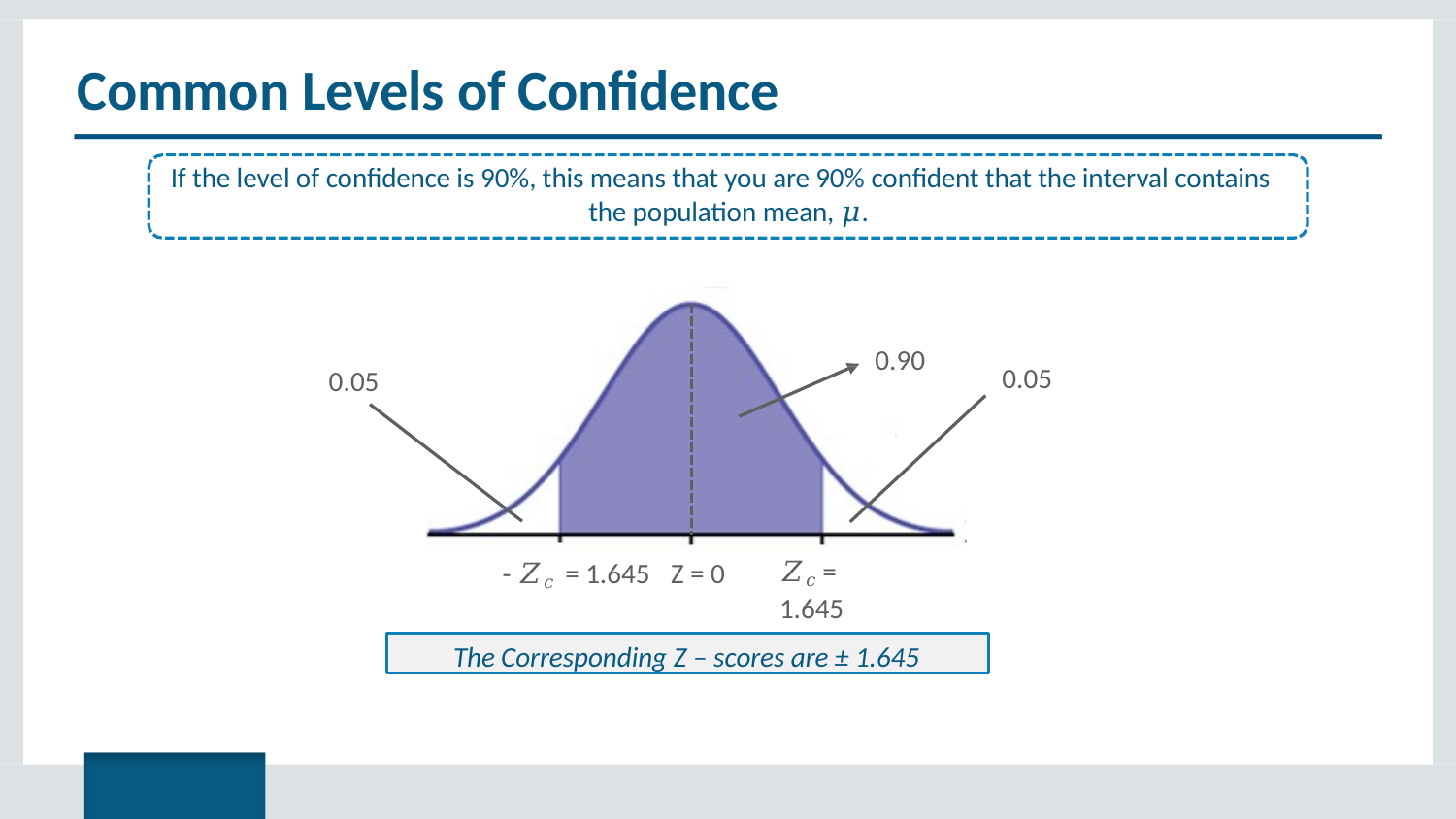

# Common Levels of Confidence

If the level of confidence is 90%, this means that you are 90% confident that the interval contains  the population mean, 𝜇.

0.90
0.05
0.05

𝑍𝑐 = 1.645
- 𝑍𝑐 = 1.645	Z = 0
The Corresponding Z – scores are ± 1.645